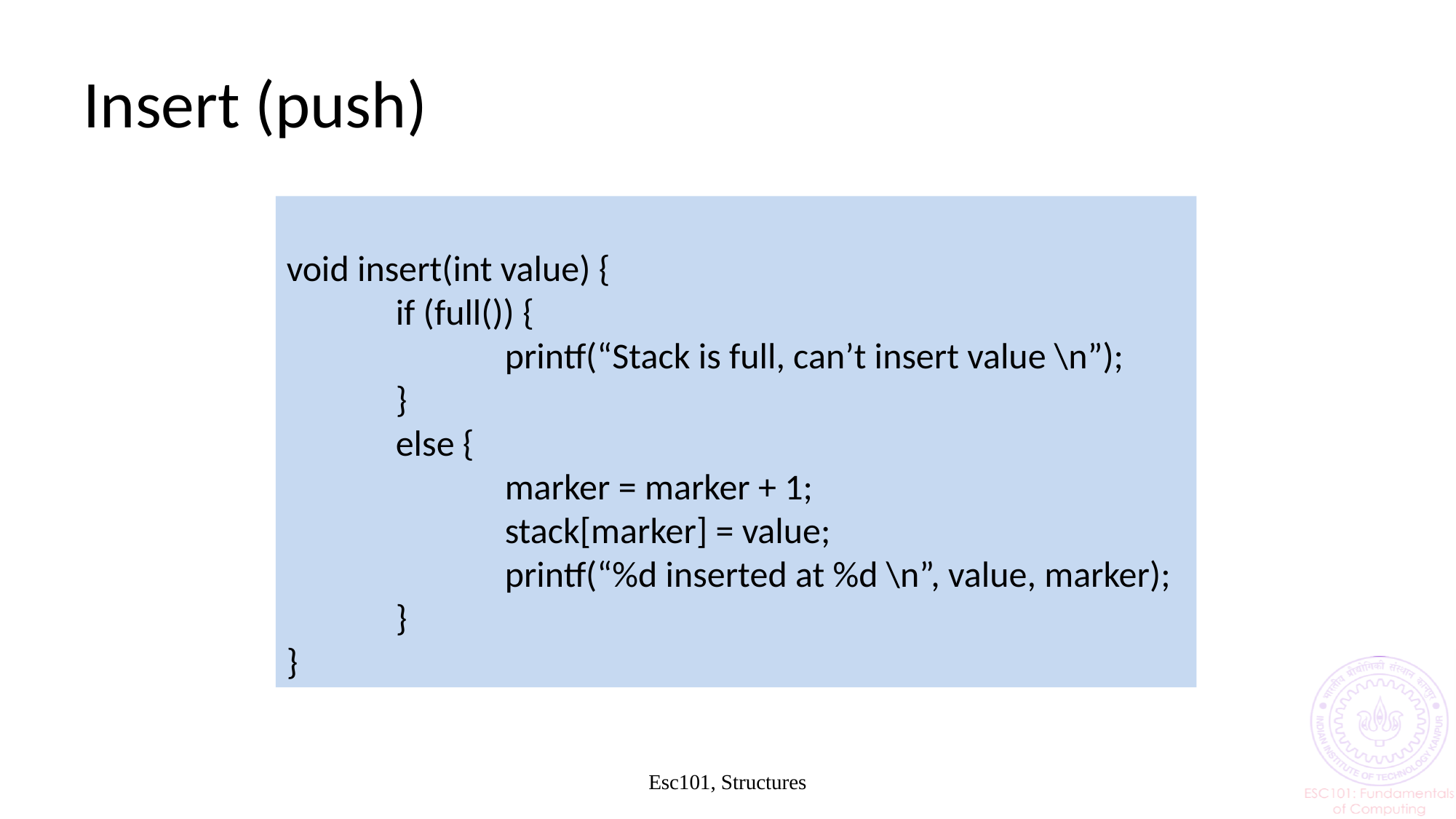

# Insert (push)

void insert(int value) {
	if (full()) {
		printf(“Stack is full, can’t insert value \n”);
	}
	else {
		marker = marker + 1;
		stack[marker] = value;
		printf(“%d inserted at %d \n”, value, marker);
	}
}
Esc101, Structures
21